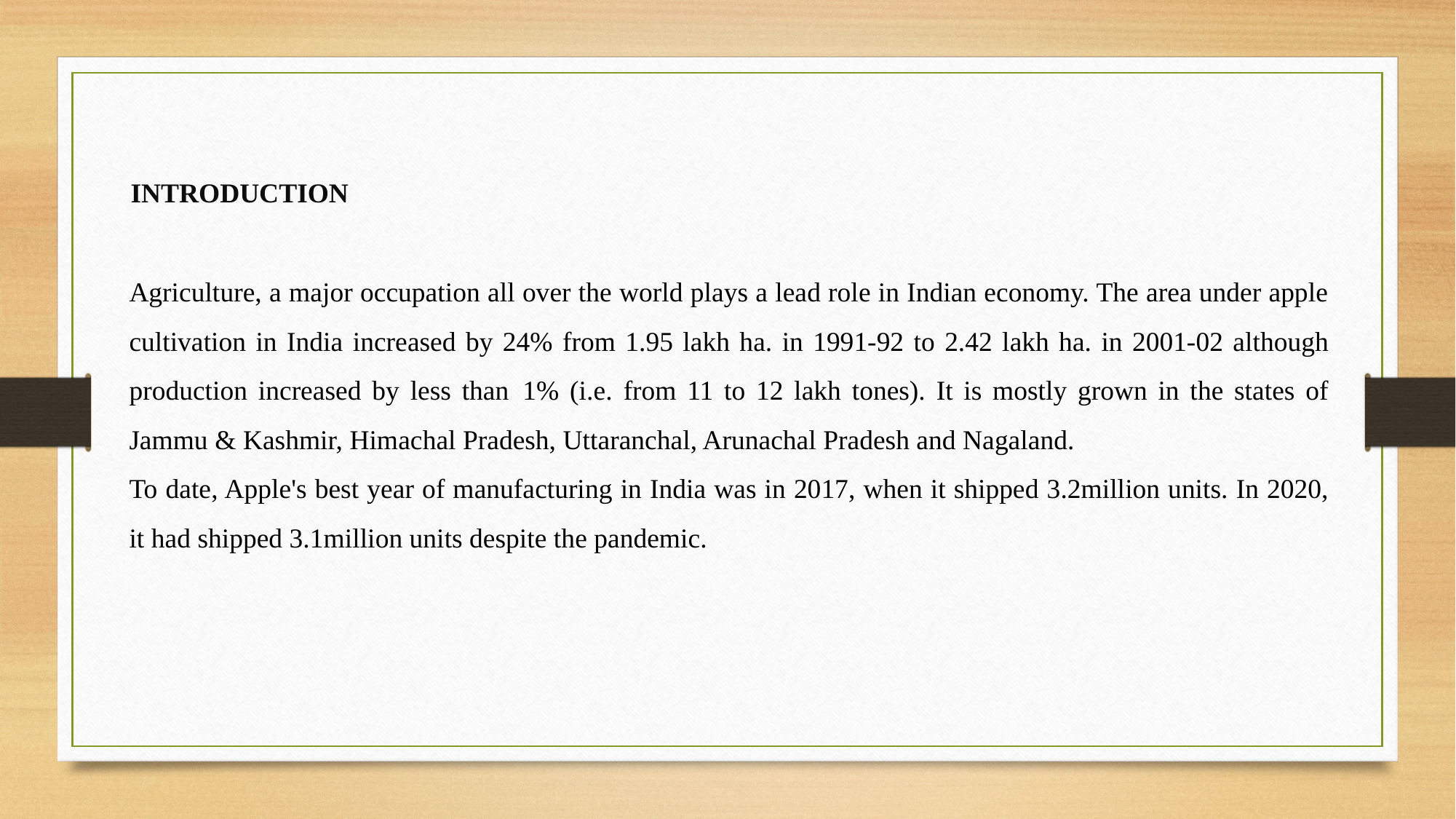

INTRODUCTION
Agriculture, a major occupation all over the world plays a lead role in Indian economy. The area under apple cultivation in India increased by 24% from 1.95 lakh ha. in 1991-92 to 2.42 lakh ha. in 2001-02 although production increased by less than  1% (i.e. from 11 to 12 lakh tones). It is mostly grown in the states of Jammu & Kashmir, Himachal Pradesh, Uttaranchal, Arunachal Pradesh and Nagaland.
To date, Apple's best year of manufacturing in India was in 2017, when it shipped 3.2million units. In 2020, it had shipped 3.1million units despite the pandemic.